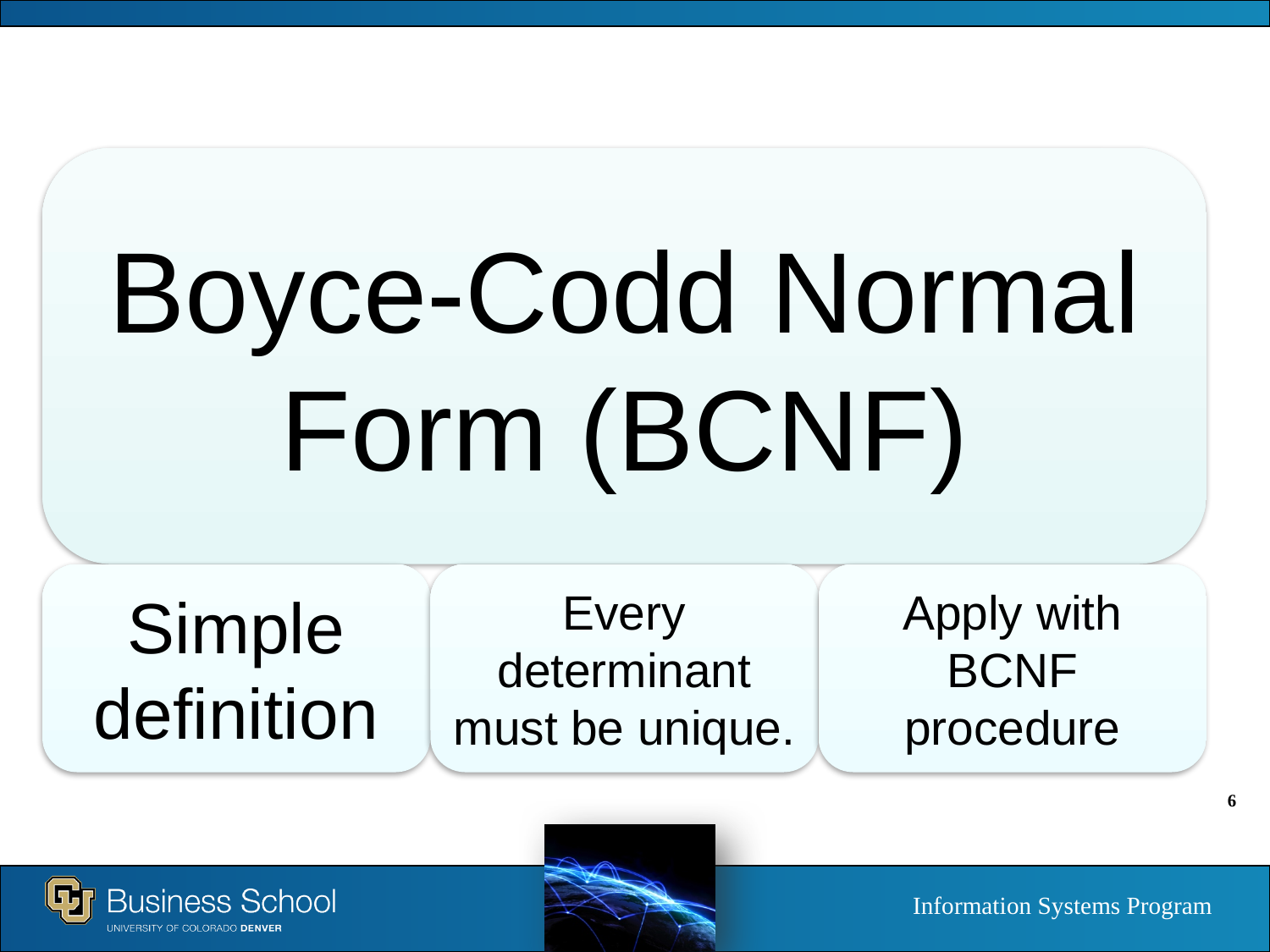

Boyce-Codd Normal Form (BCNF)
Simple definition
Apply with BCNF procedure
Every determinant must be unique.